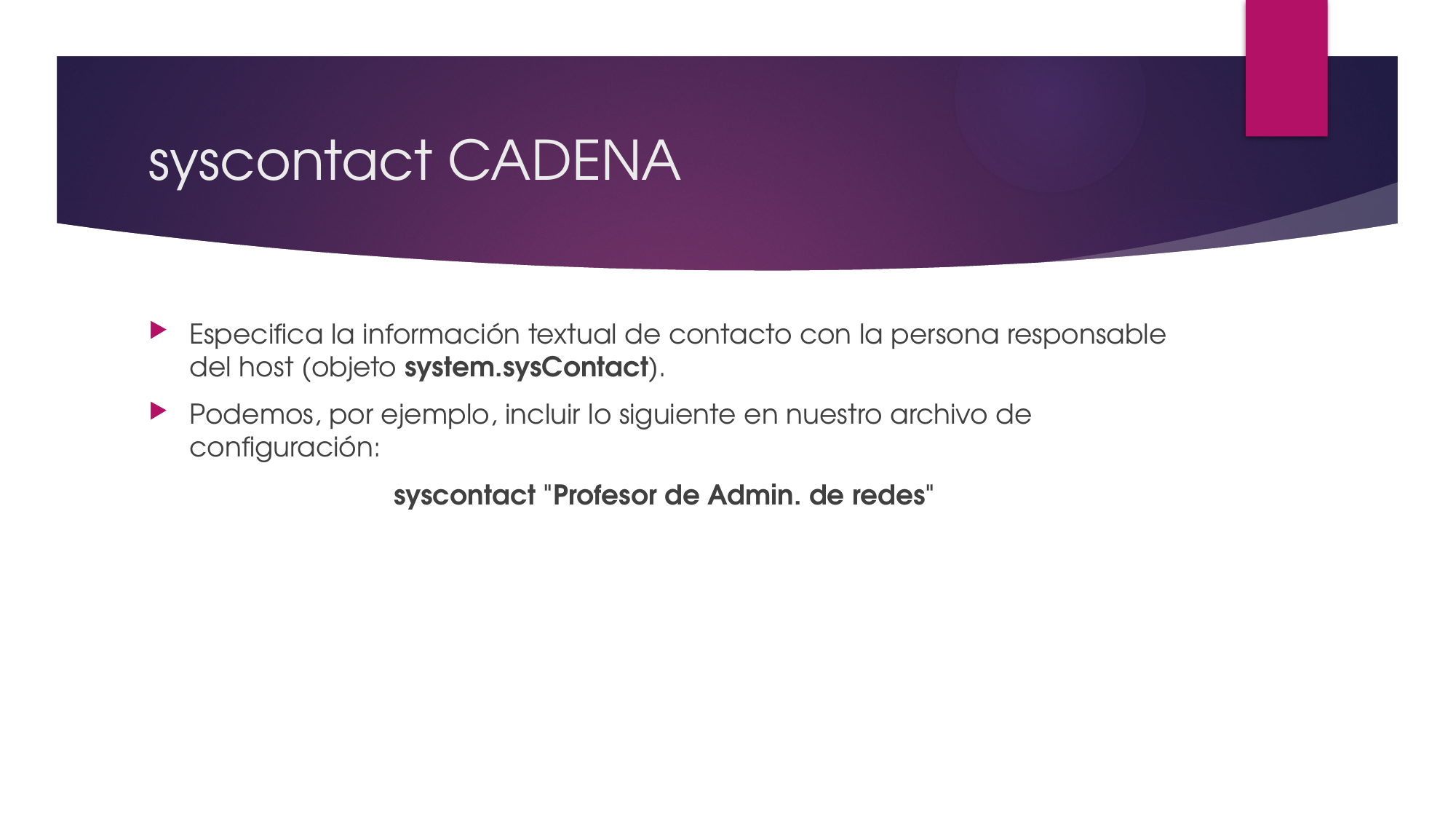

# syscontact CADENA
Especifica la información textual de contacto con la persona responsable del host (objeto system.sysContact).
Podemos, por ejemplo, incluir lo siguiente en nuestro archivo de configuración:
syscontact "Profesor de Admin. de redes"